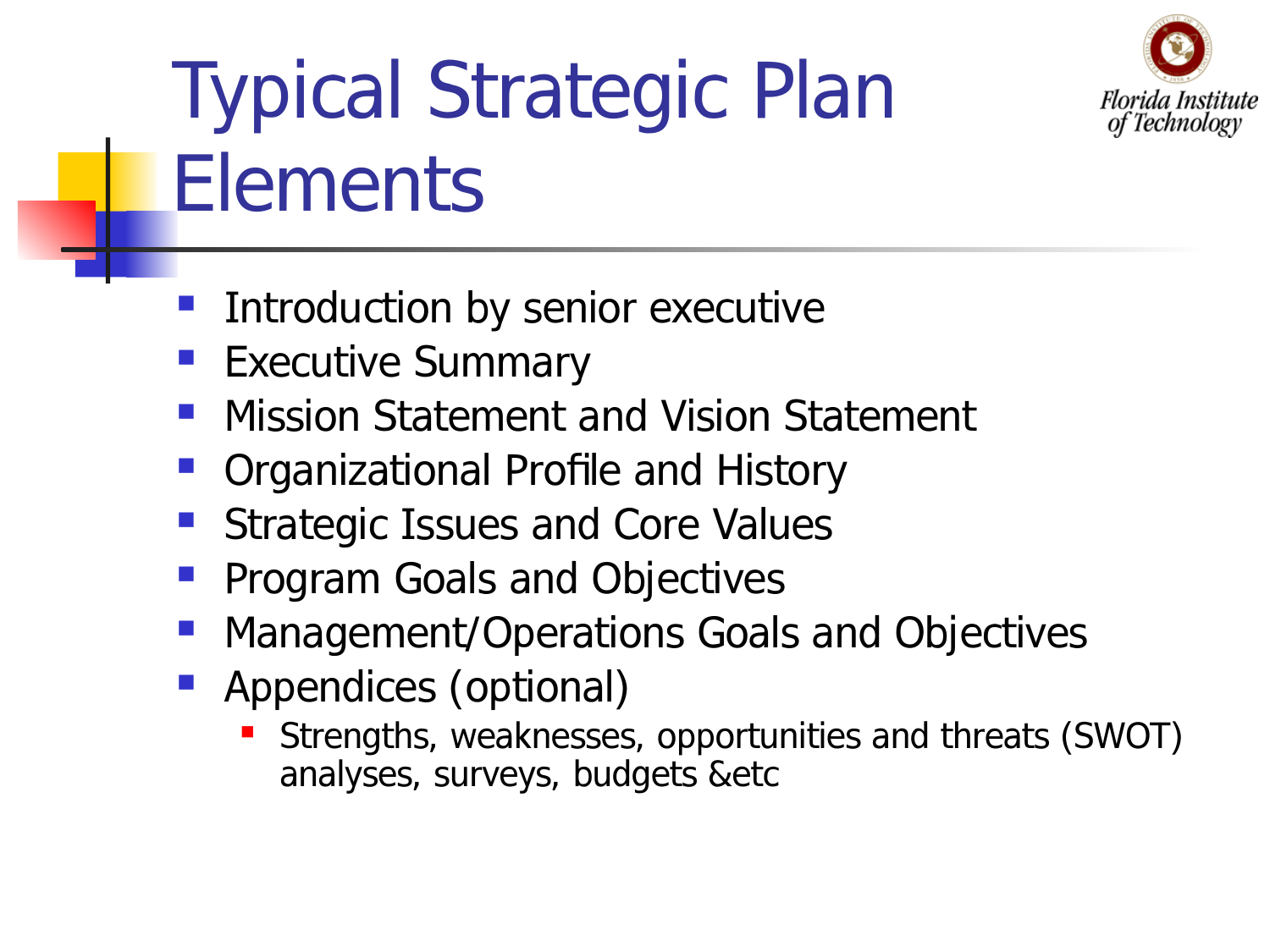

# Typical Strategic Plan Elements
Introduction by senior executive
Executive Summary
Mission Statement and Vision Statement
Organizational Profile and History
Strategic Issues and Core Values
Program Goals and Objectives
Management/Operations Goals and Objectives
Appendices (optional)
Strengths, weaknesses, opportunities and threats (SWOT) analyses, surveys, budgets &etc